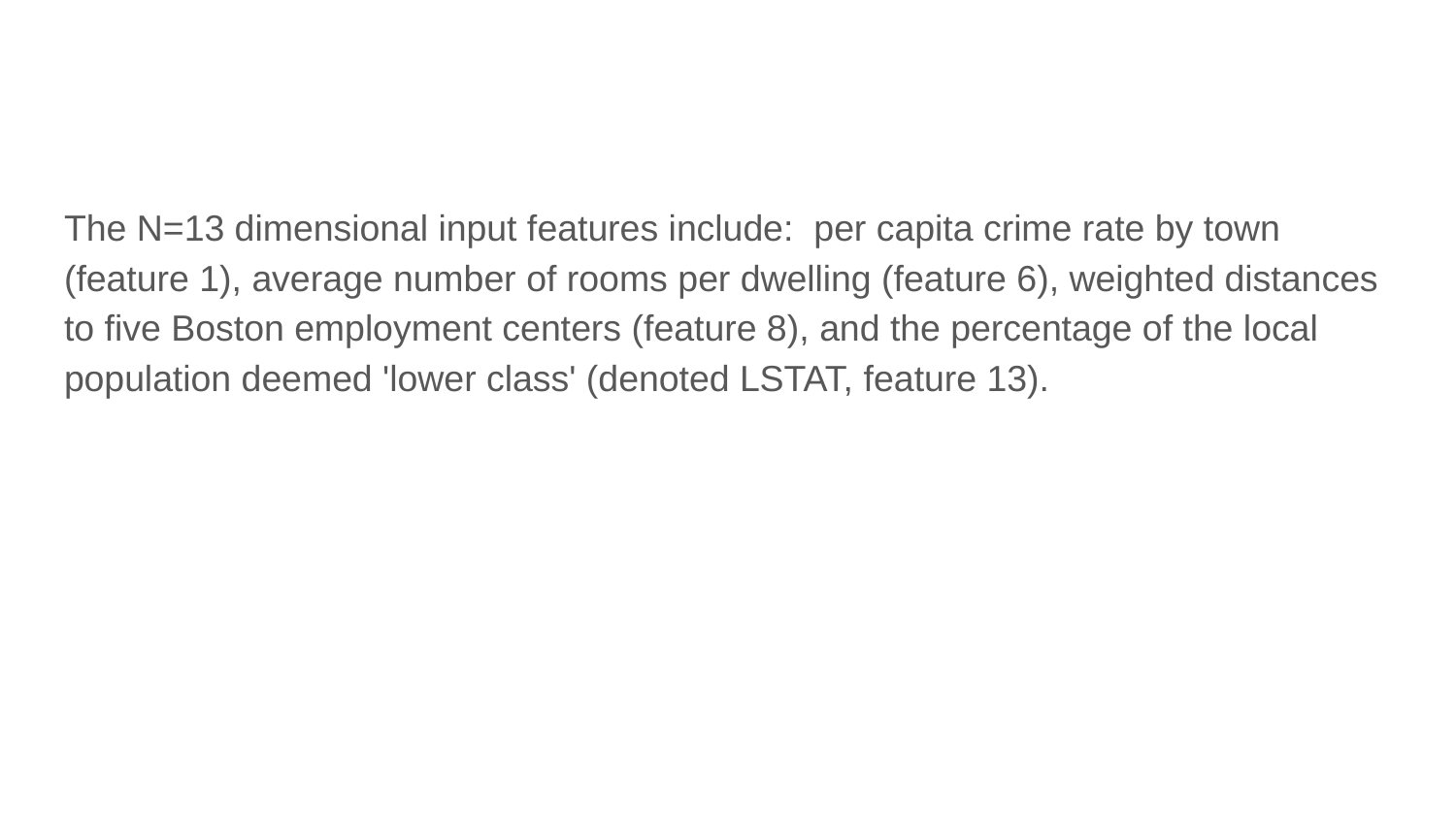

The N=13 dimensional input features include:  per capita crime rate by town (feature 1), average number of rooms per dwelling (feature 6), weighted distances to five Boston employment centers (feature 8), and the percentage of the local population deemed 'lower class' (denoted LSTAT, feature 13).